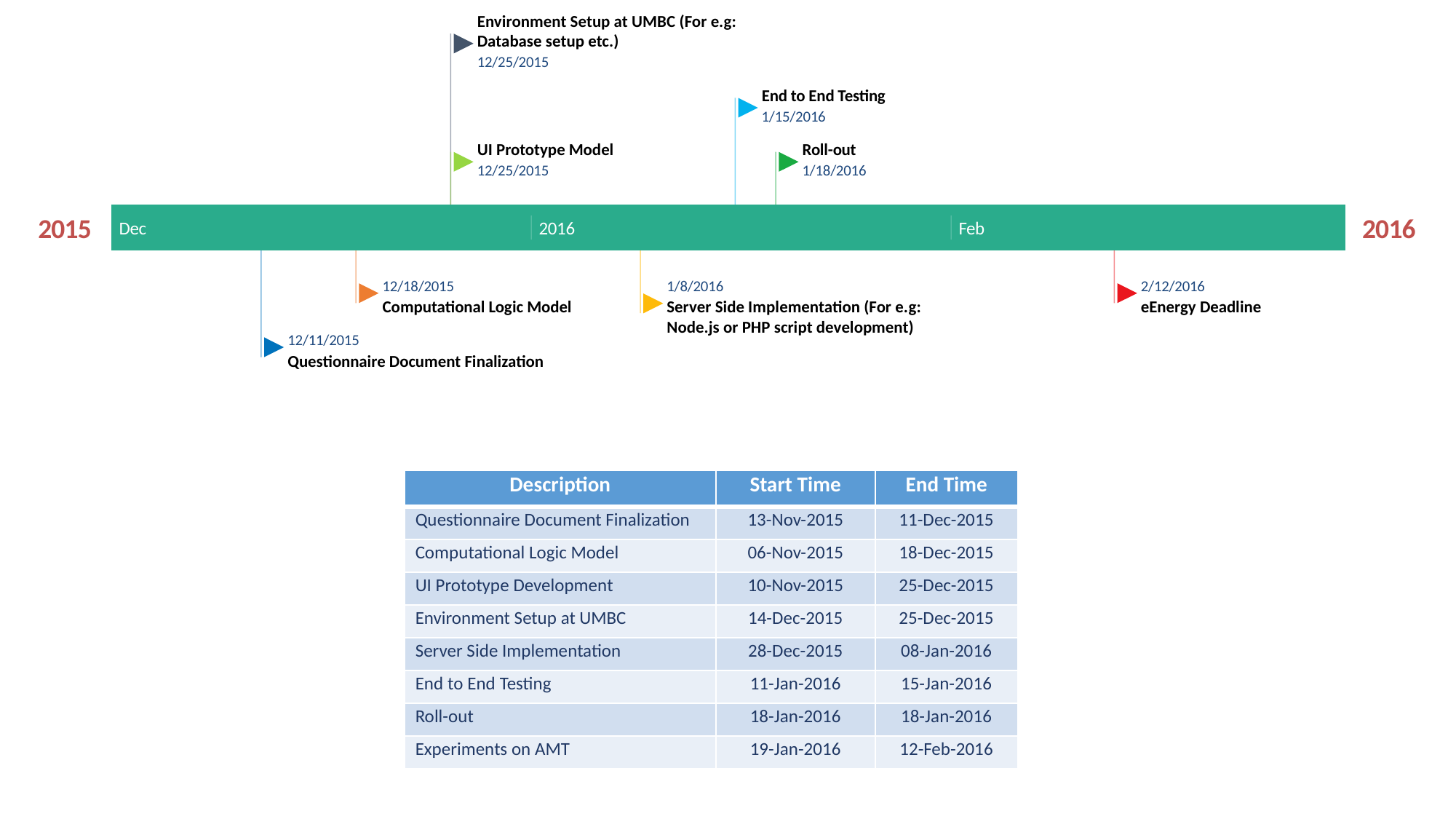

Environment Setup at UMBC (For e.g: Database setup etc.)

12/25/2015
End to End Testing

1/15/2016
UI Prototype Model
Roll-out

12/25/2015
1/18/2016

2015
2016
Dec
2016
Feb

Today
12/18/2015
1/8/2016
2/12/2016

Computational Logic Model
Server Side Implementation (For e.g: Node.js or PHP script development)
eEnergy Deadline
12/11/2015

Questionnaire Document Finalization
| Description | Start Time | End Time |
| --- | --- | --- |
| Questionnaire Document Finalization | 13-Nov-2015 | 11-Dec-2015 |
| Computational Logic Model | 06-Nov-2015 | 18-Dec-2015 |
| UI Prototype Development | 10-Nov-2015 | 25-Dec-2015 |
| Environment Setup at UMBC | 14-Dec-2015 | 25-Dec-2015 |
| Server Side Implementation | 28-Dec-2015 | 08-Jan-2016 |
| End to End Testing | 11-Jan-2016 | 15-Jan-2016 |
| Roll-out | 18-Jan-2016 | 18-Jan-2016 |
| Experiments on AMT | 19-Jan-2016 | 12-Feb-2016 |